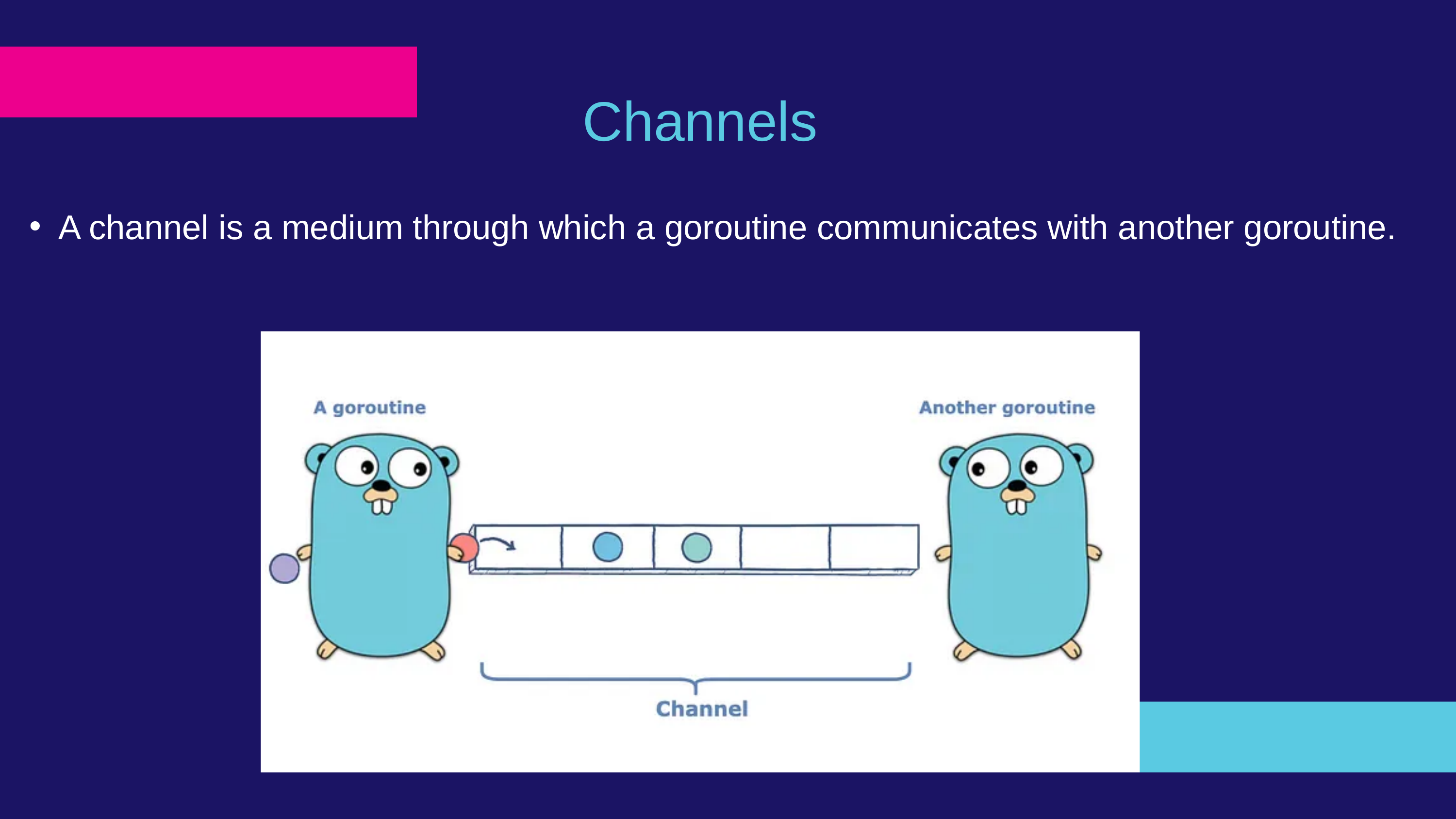

Channels
A channel is a medium through which a goroutine communicates with another goroutine.